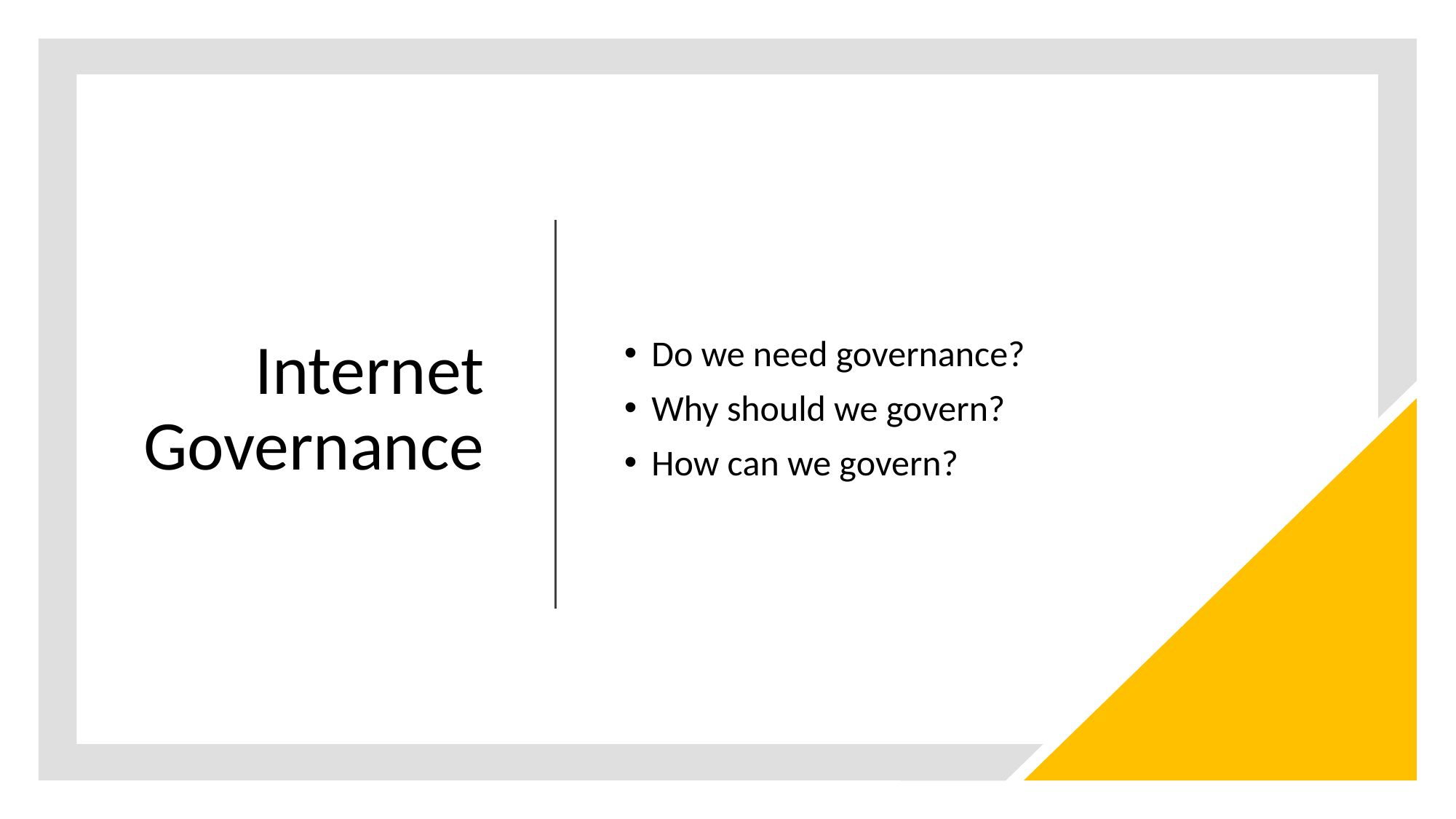

# Internet Governance
Do we need governance?
Why should we govern?
How can we govern?